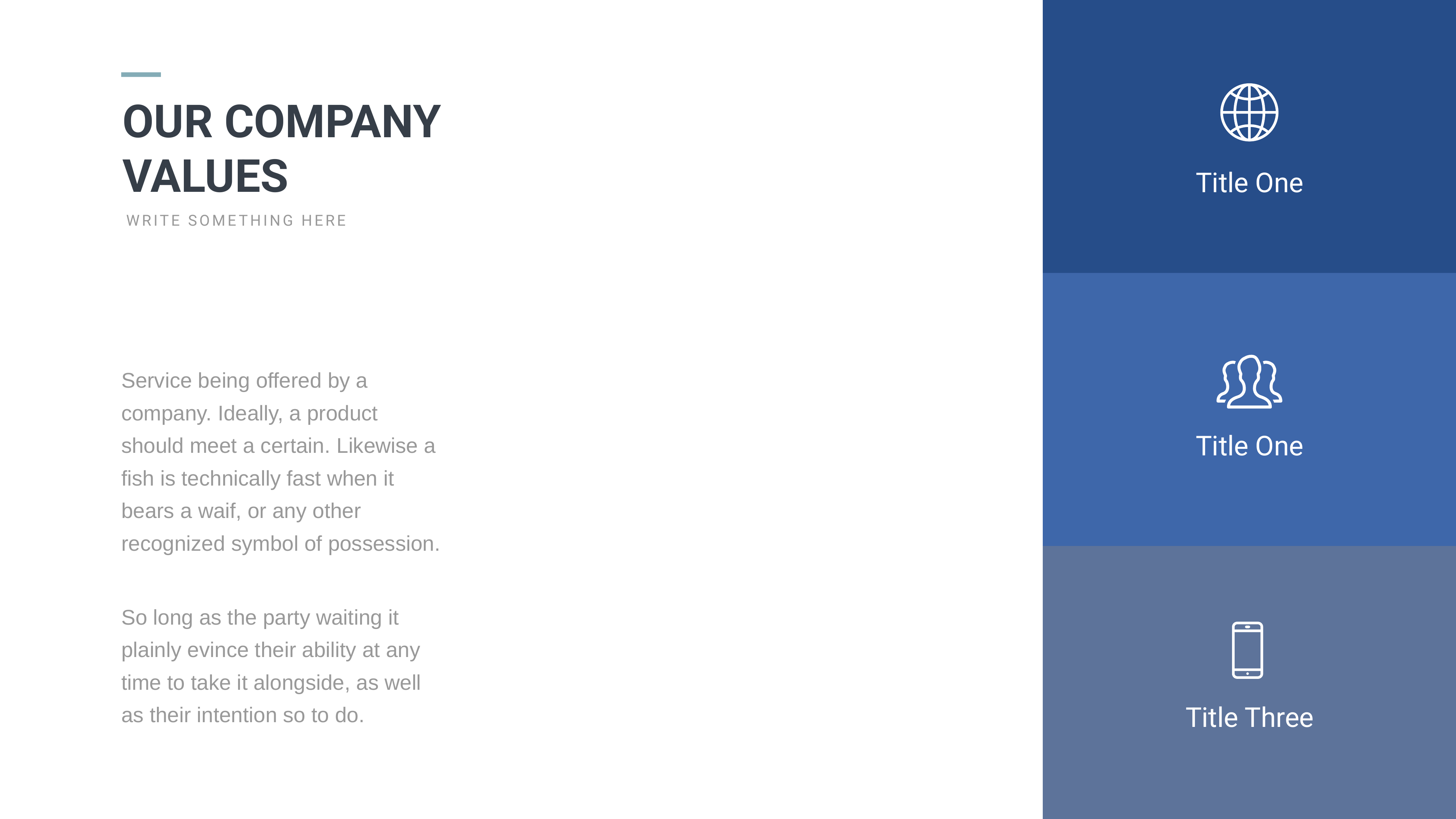

OUR COMPANY VALUES
WRITE SOMETHING HERE

Title One
Service being offered by a company. Ideally, a product should meet a certain. Likewise a fish is technically fast when it bears a waif, or any other recognized symbol of possession.

So long as the party waiting it plainly evince their ability at any time to take it alongside, as well as their intention so to do.

Title One

Title Three